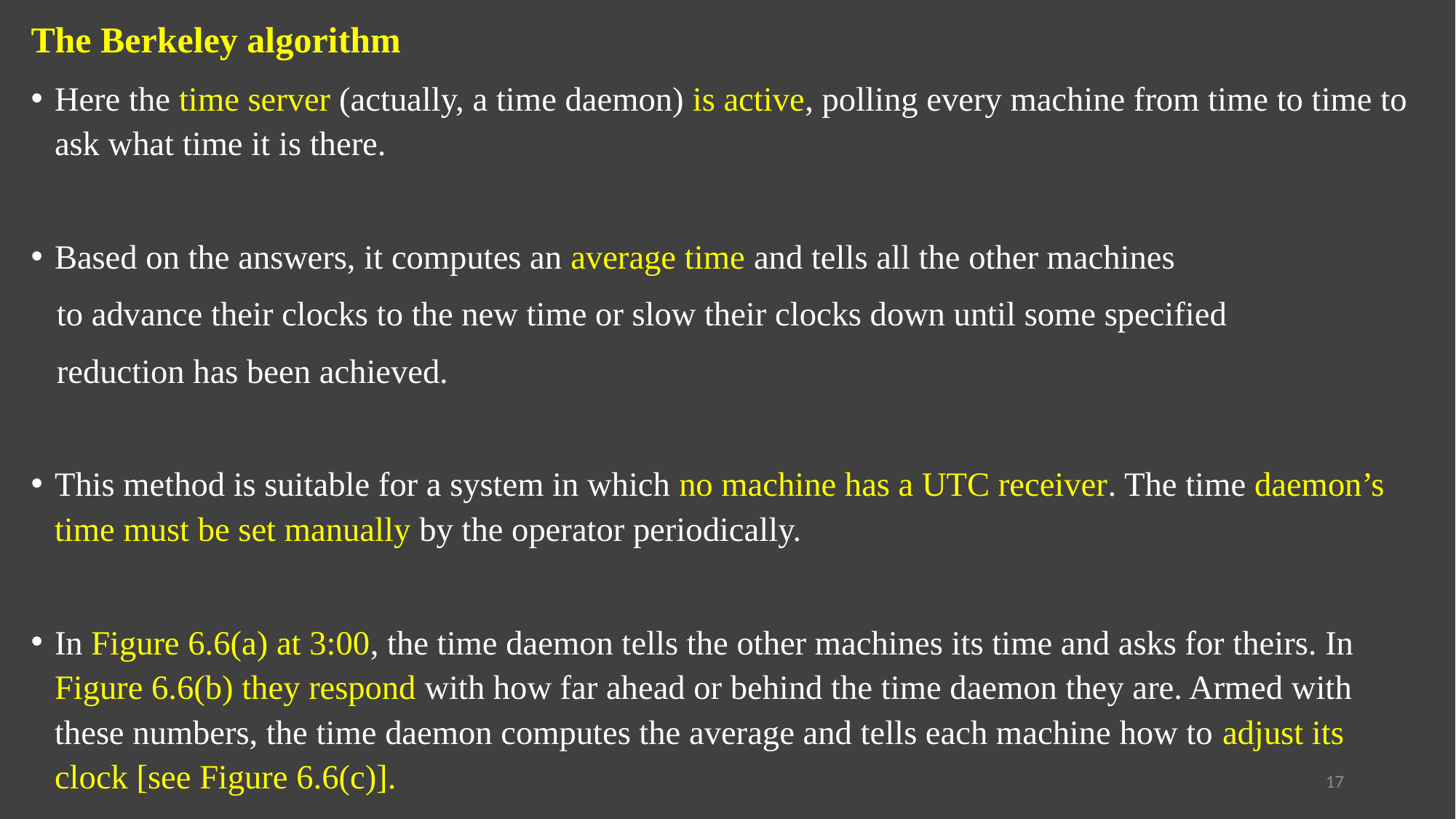

The Berkeley algorithm
Here the time server (actually, a time daemon) is active, polling every machine from time to time to ask what time it is there.

Based on the answers, it computes an average time and tells all the other machines
   to advance their clocks to the new time or slow their clocks down until some specified
   reduction has been achieved.

This method is suitable for a system in which no machine has a UTC receiver. The time daemon’s time must be set manually by the operator periodically.

In Figure 6.6(a) at 3:00, the time daemon tells the other machines its time and asks for theirs. In Figure 6.6(b) they respond with how far ahead or behind the time daemon they are. Armed with these numbers, the time daemon computes the average and tells each machine how to adjust its clock [see Figure 6.6(c)].
17